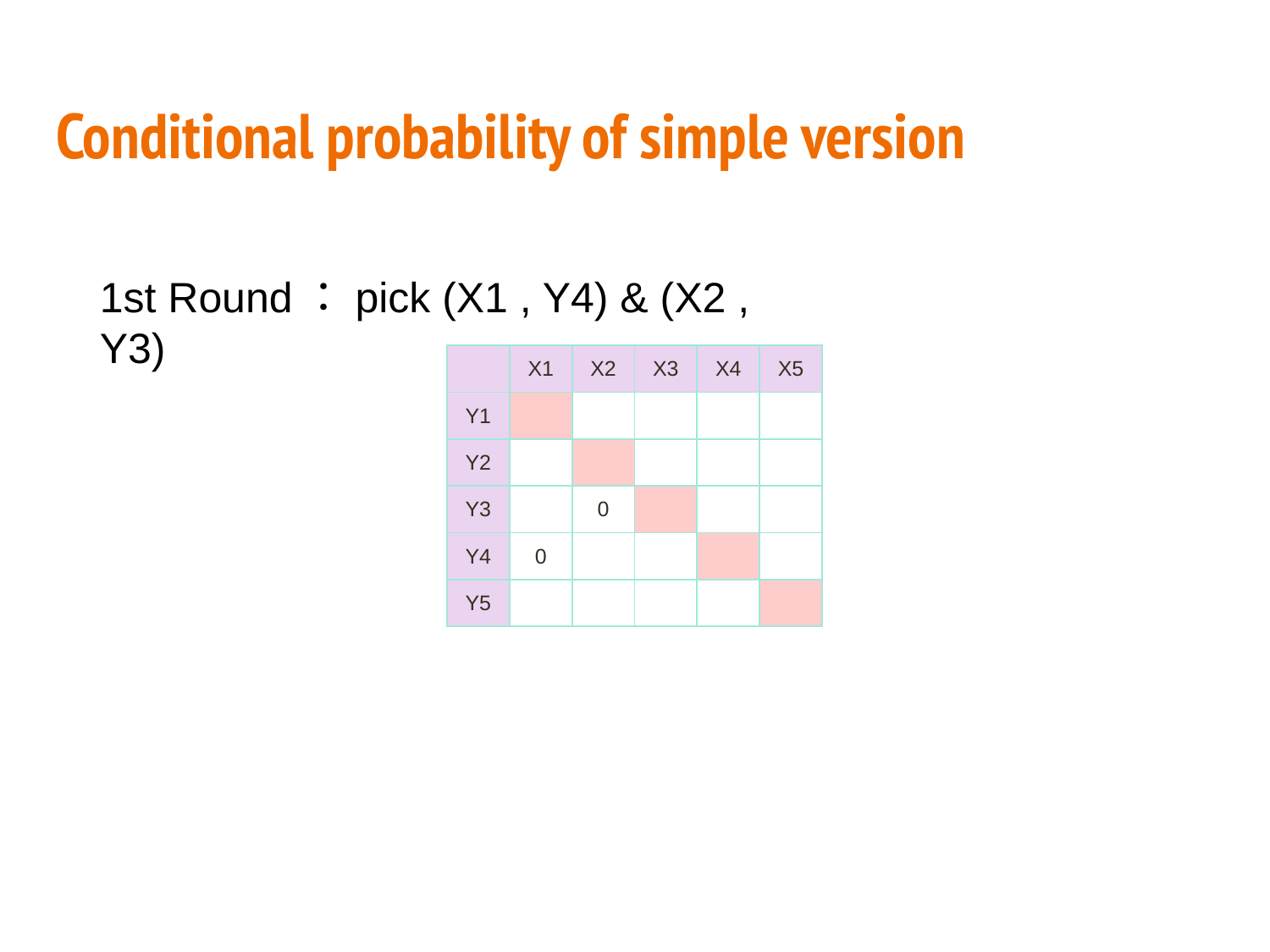

# Conditional probability of simple version
1st Round：pick (X1 , Y4) & (X2 , Y3)
|  | X1 | X2 | X3 | X4 | X5 |
| --- | --- | --- | --- | --- | --- |
| Y1 |  |  |  |  |  |
| Y2 |  |  |  |  |  |
| Y3 |  | 0 |  |  |  |
| Y4 | 0 |  |  |  |  |
| Y5 |  |  |  |  |  |